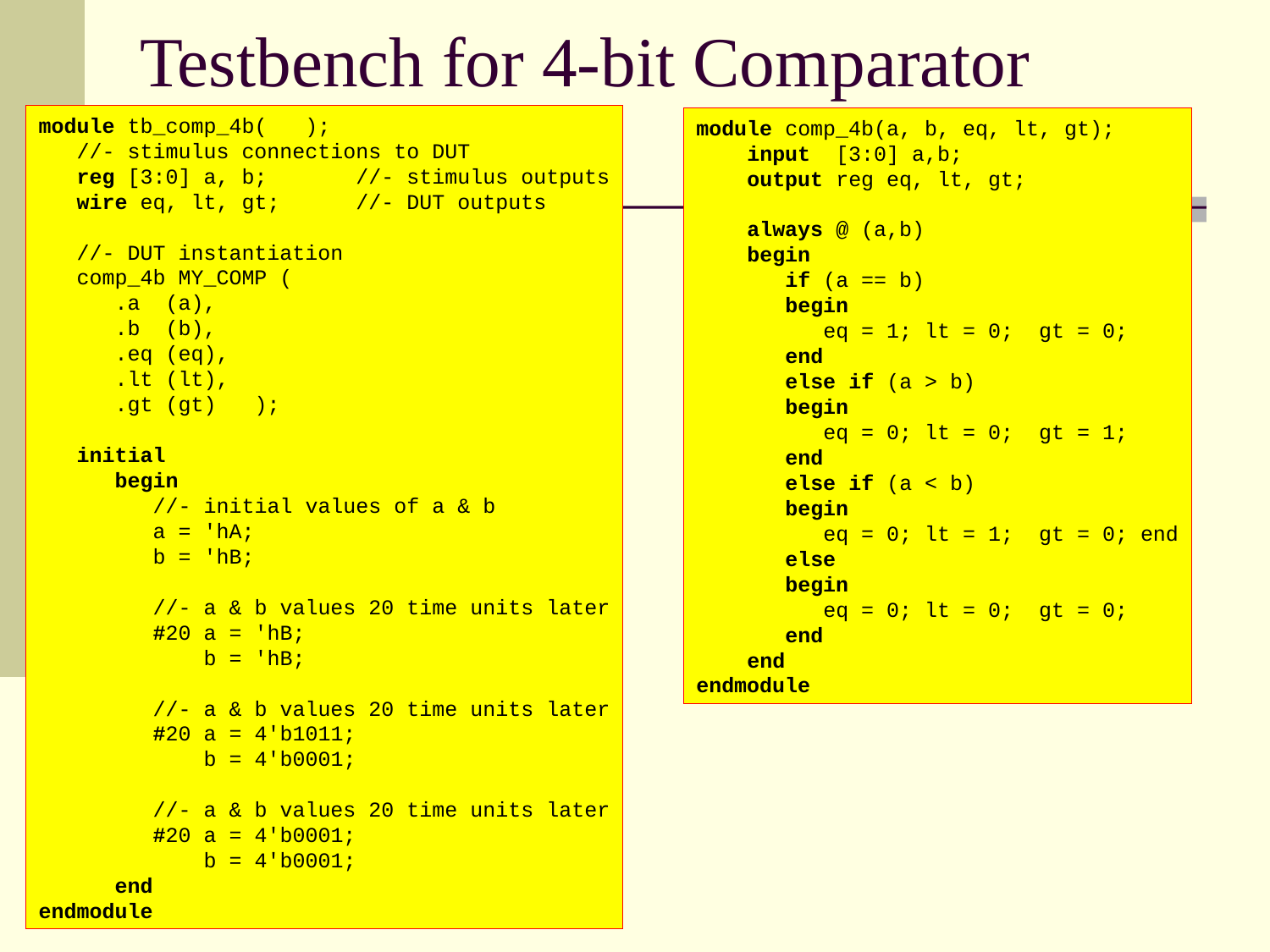

# Testbench for 4-bit Comparator
module tb_comp_4b(   );
   //- stimulus connections to DUT
   reg [3:0] a, b;       //- stimulus outputs
   wire eq, lt, gt;      //- DUT outputs

   //- DUT instantiation
   comp_4b MY_COMP (
      .a  (a),
      .b  (b),
      .eq (eq),
      .lt (lt),
      .gt (gt)   );

   initial
      begin
         //- initial values of a & b
         a = 'hA;
         b = 'hB;

         //- a & b values 20 time units later
         #20 a = 'hB;
             b = 'hB;

         //- a & b values 20 time units later
         #20 a = 4'b1011;
             b = 4'b0001;

         //- a & b values 20 time units later
         #20 a = 4'b0001;
             b = 4'b0001;
      end
endmodule
module comp_4b(a, b, eq, lt, gt);
    input  [3:0] a,b;
    output reg eq, lt, gt;

    always @ (a,b)
    begin
       if (a == b)
       begin
          eq = 1; lt = 0;  gt = 0;
       end
       else if (a > b)
       begin
          eq = 0; lt = 0;  gt = 1;
       end
       else if (a < b)
       begin
          eq = 0; lt = 1;  gt = 0; end
       else
       begin
          eq = 0; lt = 0;  gt = 0;
       end
    end
endmodule